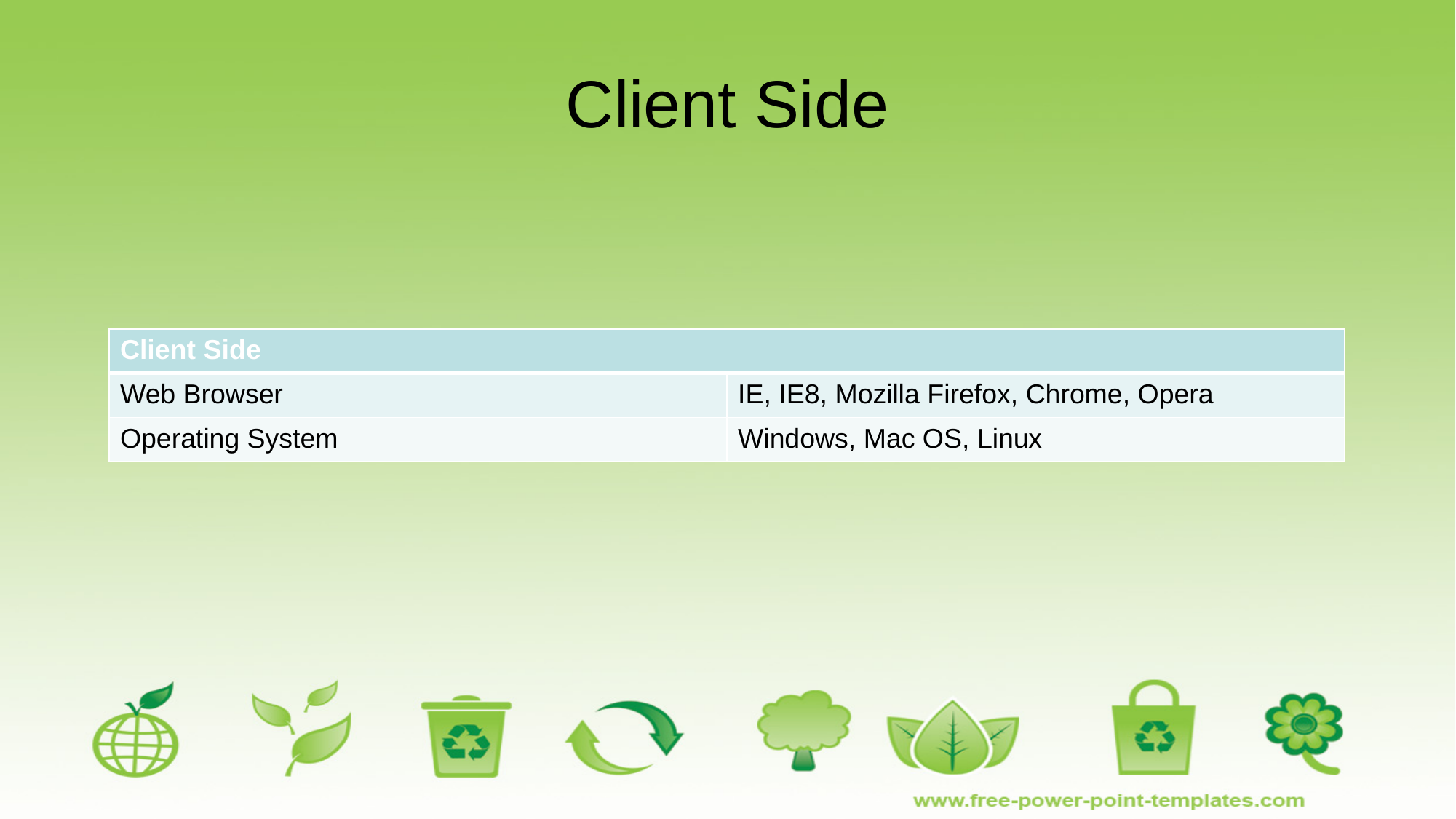

# Client Side
| Client Side |  |
| --- | --- |
| Web Browser | IE, IE8, Mozilla Firefox, Chrome, Opera |
| Operating System | Windows, Mac OS, Linux |